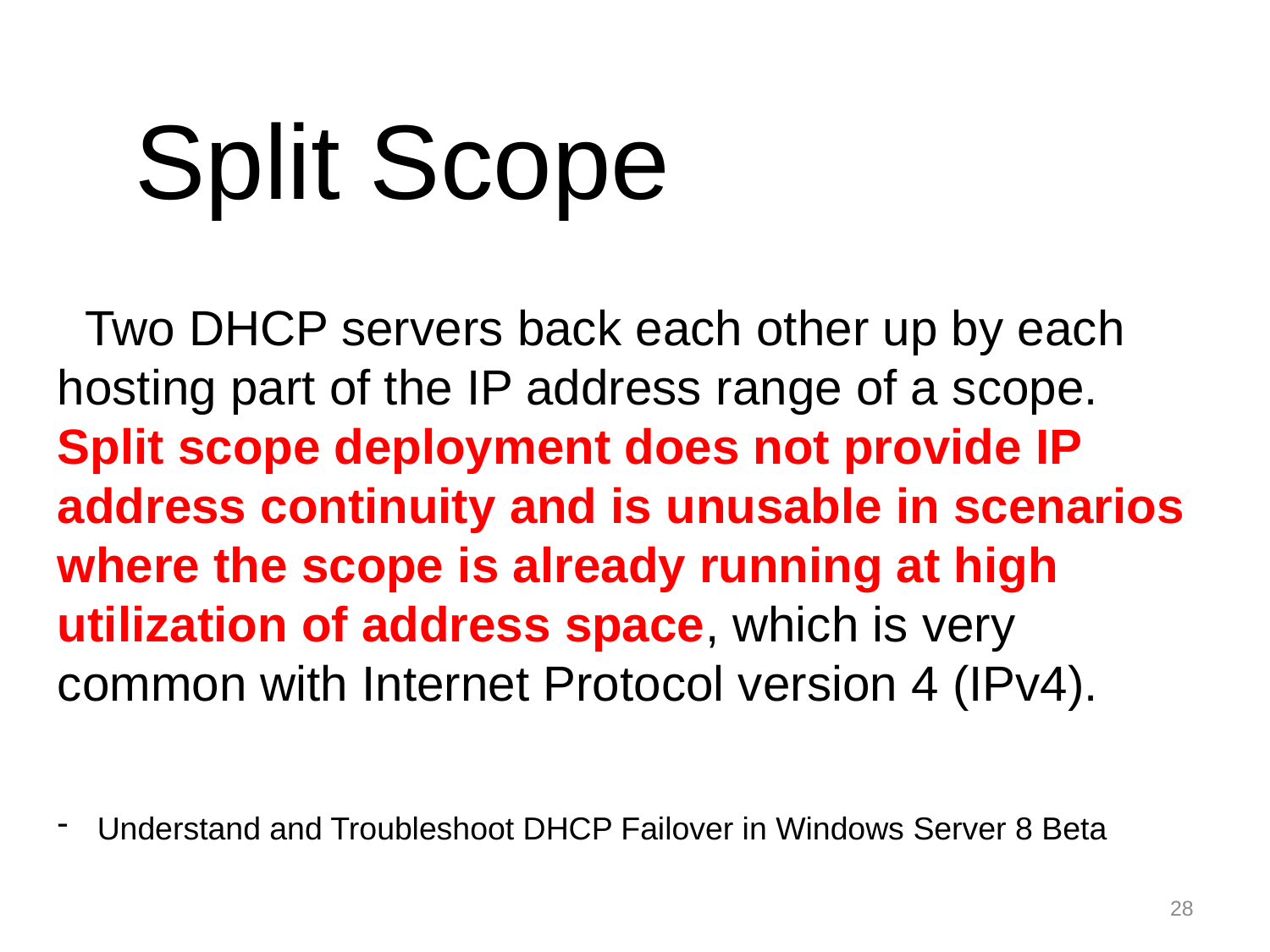

Split Scope

  Two DHCP servers back each other up by each hosting part of the IP address range of a scope. Split scope deployment does not provide IP address continuity and is unusable in scenarios where the scope is already running at high utilization of address space, which is very common with Internet Protocol version 4 (IPv4).

Understand and Troubleshoot DHCP Failover in Windows Server 8 Beta
28